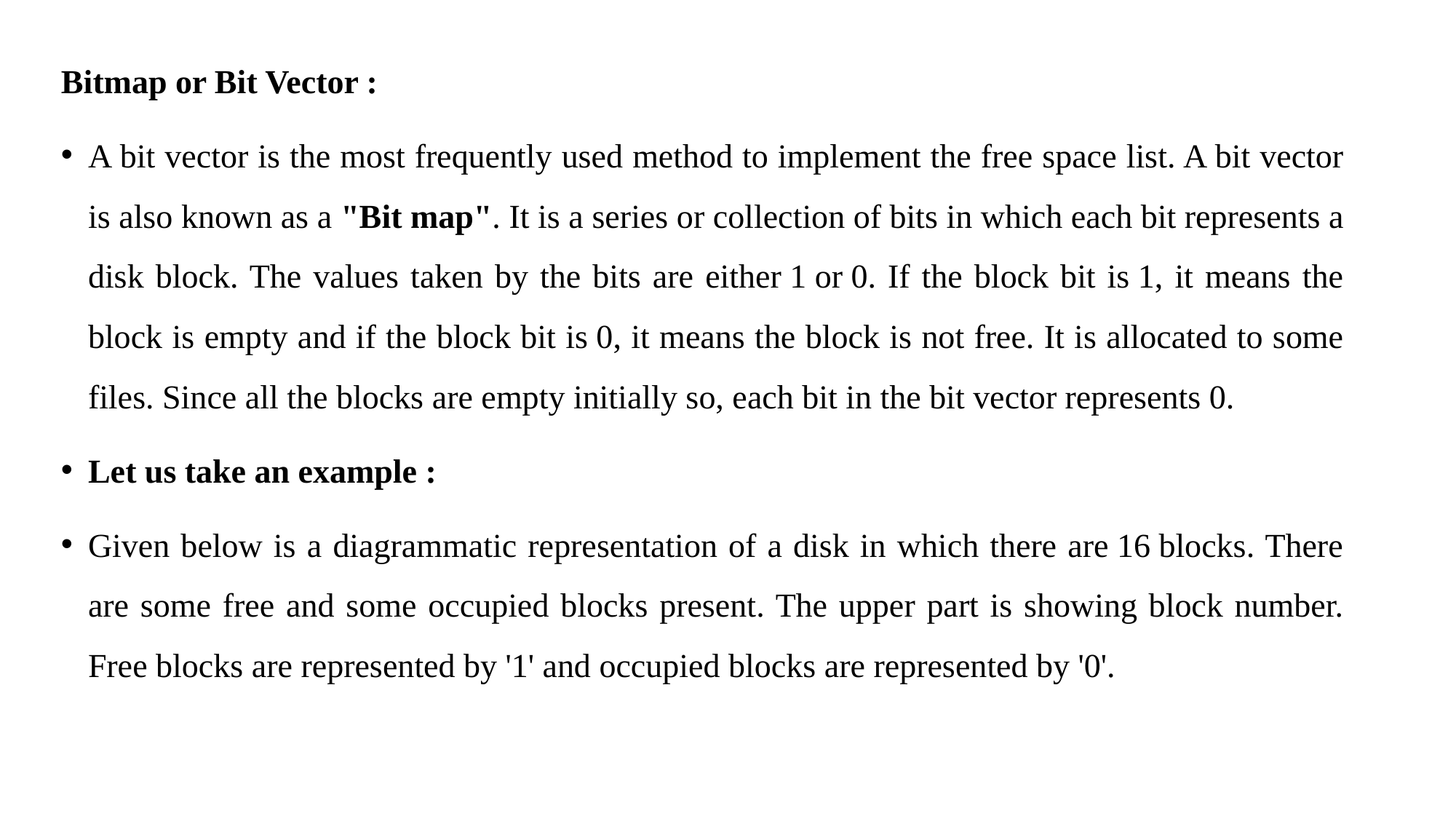

Bitmap or Bit Vector :
A bit vector is the most frequently used method to implement the free space list. A bit vector is also known as a "Bit map". It is a series or collection of bits in which each bit represents a disk block. The values taken by the bits are either 1 or 0. If the block bit is 1, it means the block is empty and if the block bit is 0, it means the block is not free. It is allocated to some files. Since all the blocks are empty initially so, each bit in the bit vector represents 0.
Let us take an example :
Given below is a diagrammatic representation of a disk in which there are 16 blocks. There are some free and some occupied blocks present. The upper part is showing block number. Free blocks are represented by '1' and occupied blocks are represented by '0'.